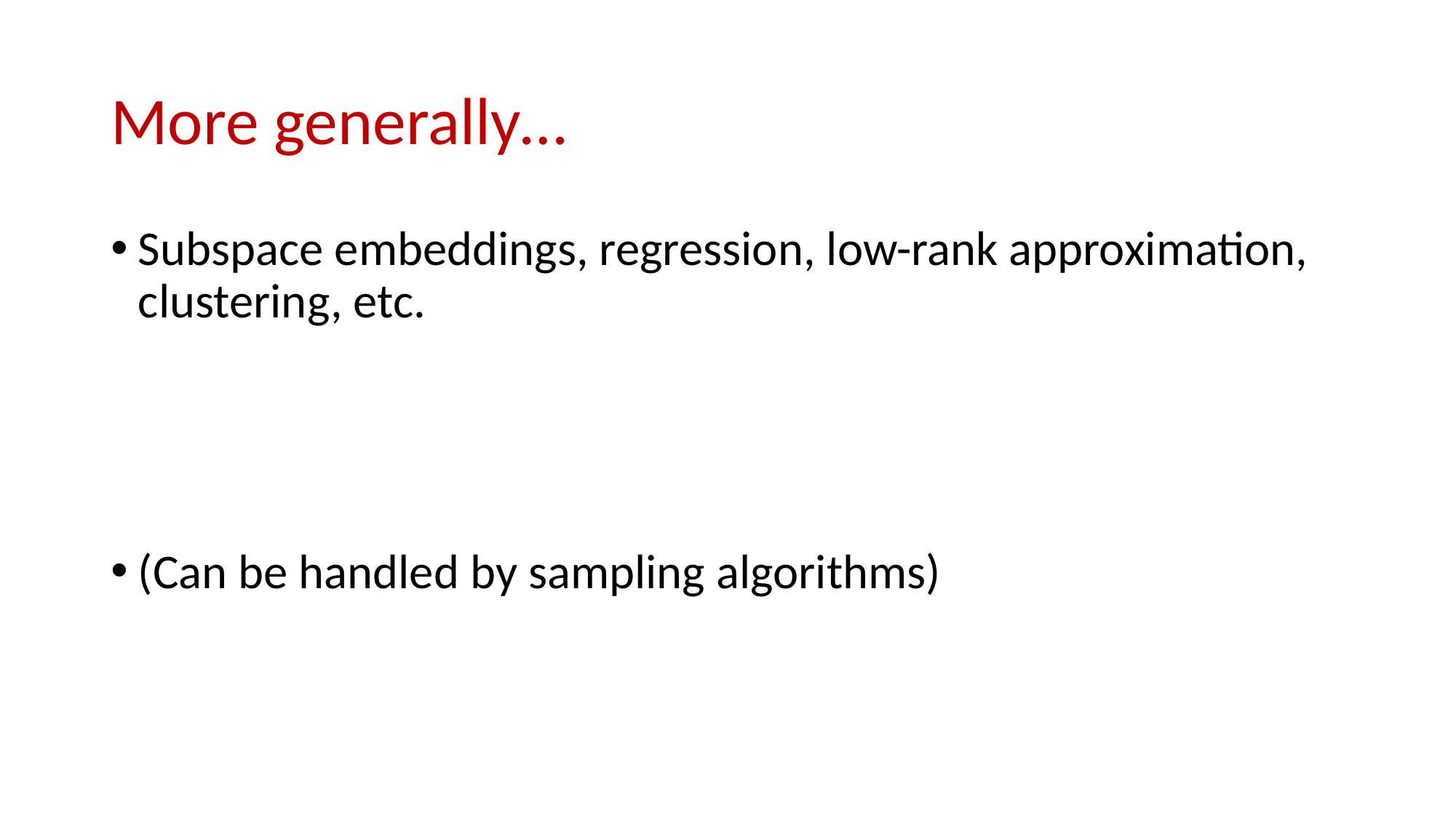

# More generally…
Subspace embeddings, regression, low-rank approximation, clustering, etc.

(Can be handled by sampling algorithms)